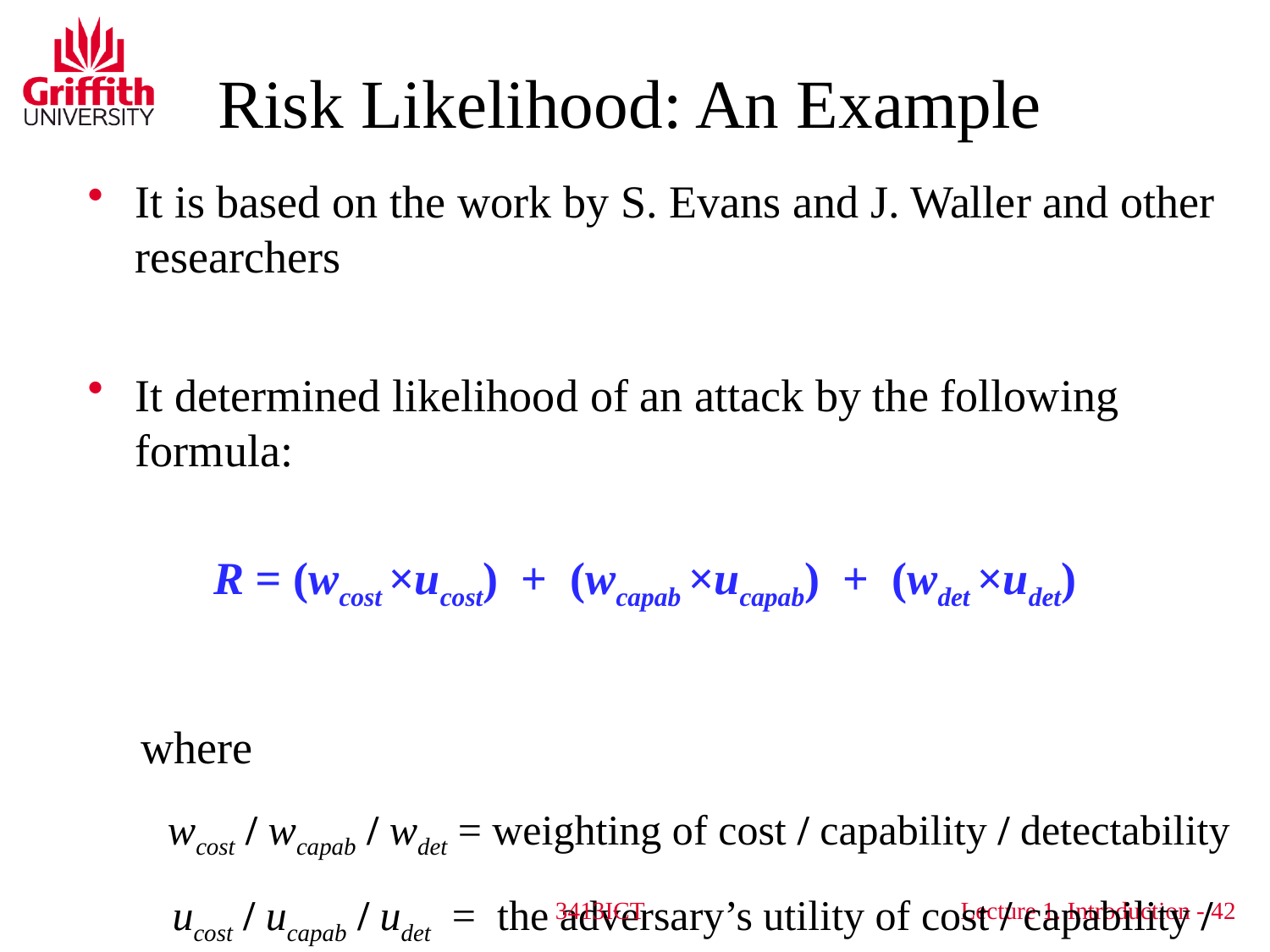

# Risk Likelihood: An Example
It is based on the work by S. Evans and J. Waller and other researchers

It determined likelihood of an attack by the following formula:

           R = (wcost ×ucost)  +  (wcapab ×ucapab)  +  (wdet ×udet)

    where
       wcost / wcapab / wdet = weighting of cost / capability / detectability
        ucost / ucapab / udet  =  the adversary’s utility of cost / capability /
                                          detectability
3413ICT
42